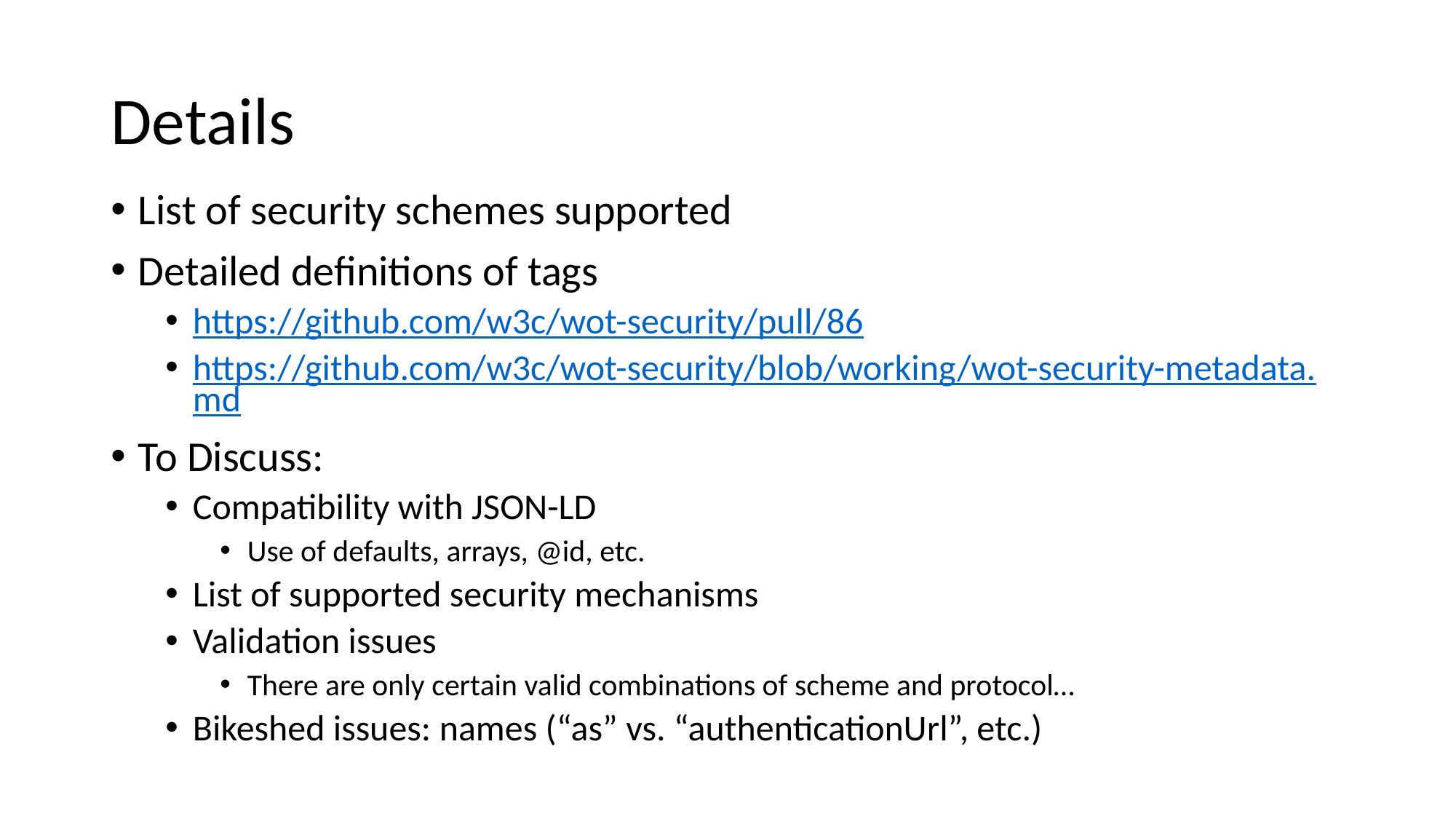

# Details
List of security schemes supported
Detailed definitions of tags
https://github.com/w3c/wot-security/pull/86
https://github.com/w3c/wot-security/blob/working/wot-security-metadata.md
To Discuss:
Compatibility with JSON-LD
Use of defaults, arrays, @id, etc.
List of supported security mechanisms
Validation issues
There are only certain valid combinations of scheme and protocol…
Bikeshed issues: names (“as” vs. “authenticationUrl”, etc.)